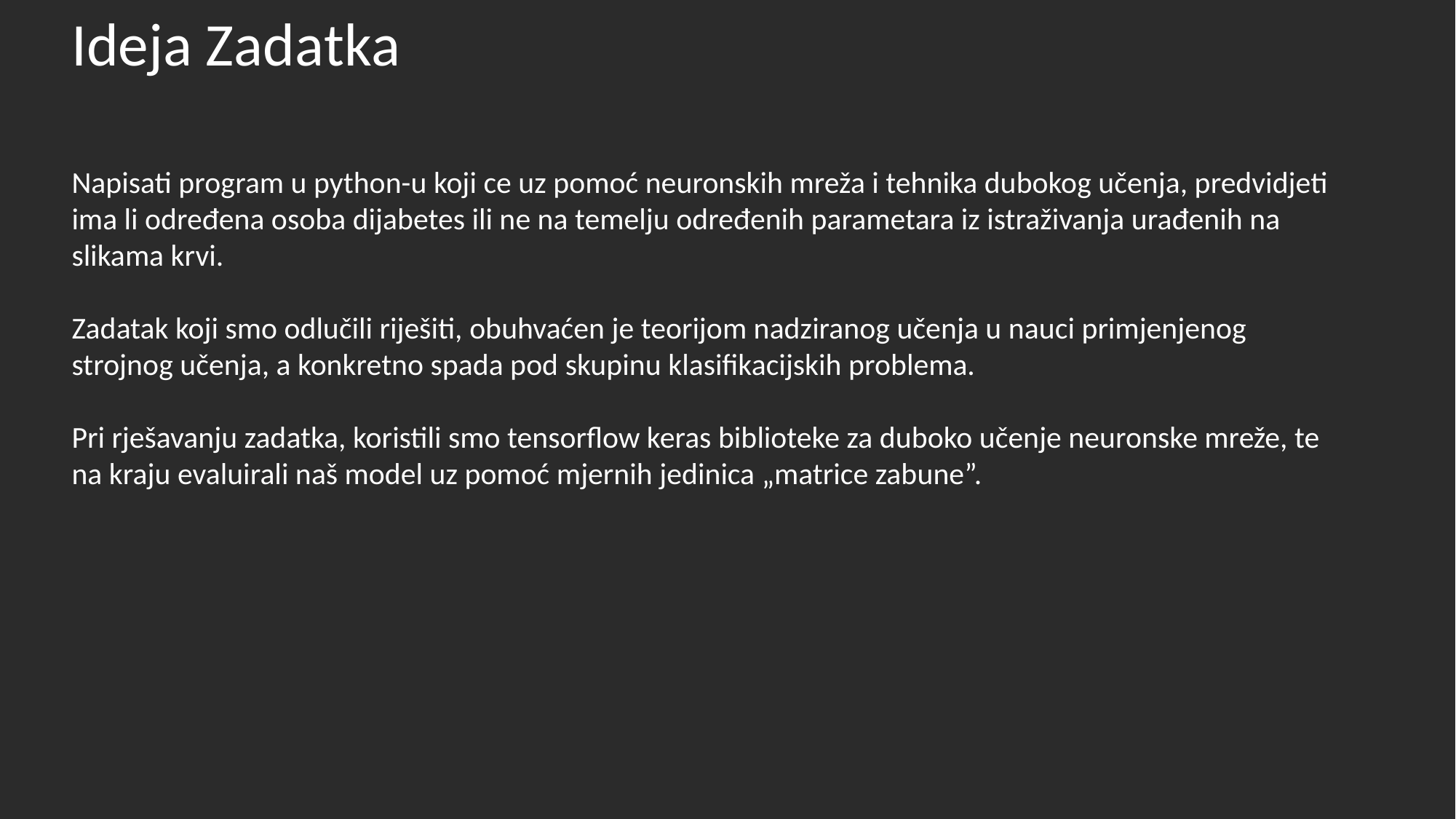

# Ideja Zadatka

Napisati program u python-u koji ce uz pomoć neuronskih mreža i tehnika dubokog učenja, predvidjeti ima li određena osoba dijabetes ili ne na temelju određenih parametara iz istraživanja urađenih na slikama krvi.

Zadatak koji smo odlučili riješiti, obuhvaćen je teorijom nadziranog učenja u nauci primjenjenog strojnog učenja, a konkretno spada pod skupinu klasifikacijskih problema.

Pri rješavanju zadatka, koristili smo tensorflow keras biblioteke za duboko učenje neuronske mreže, te na kraju evaluirali naš model uz pomoć mjernih jedinica „matrice zabune”.